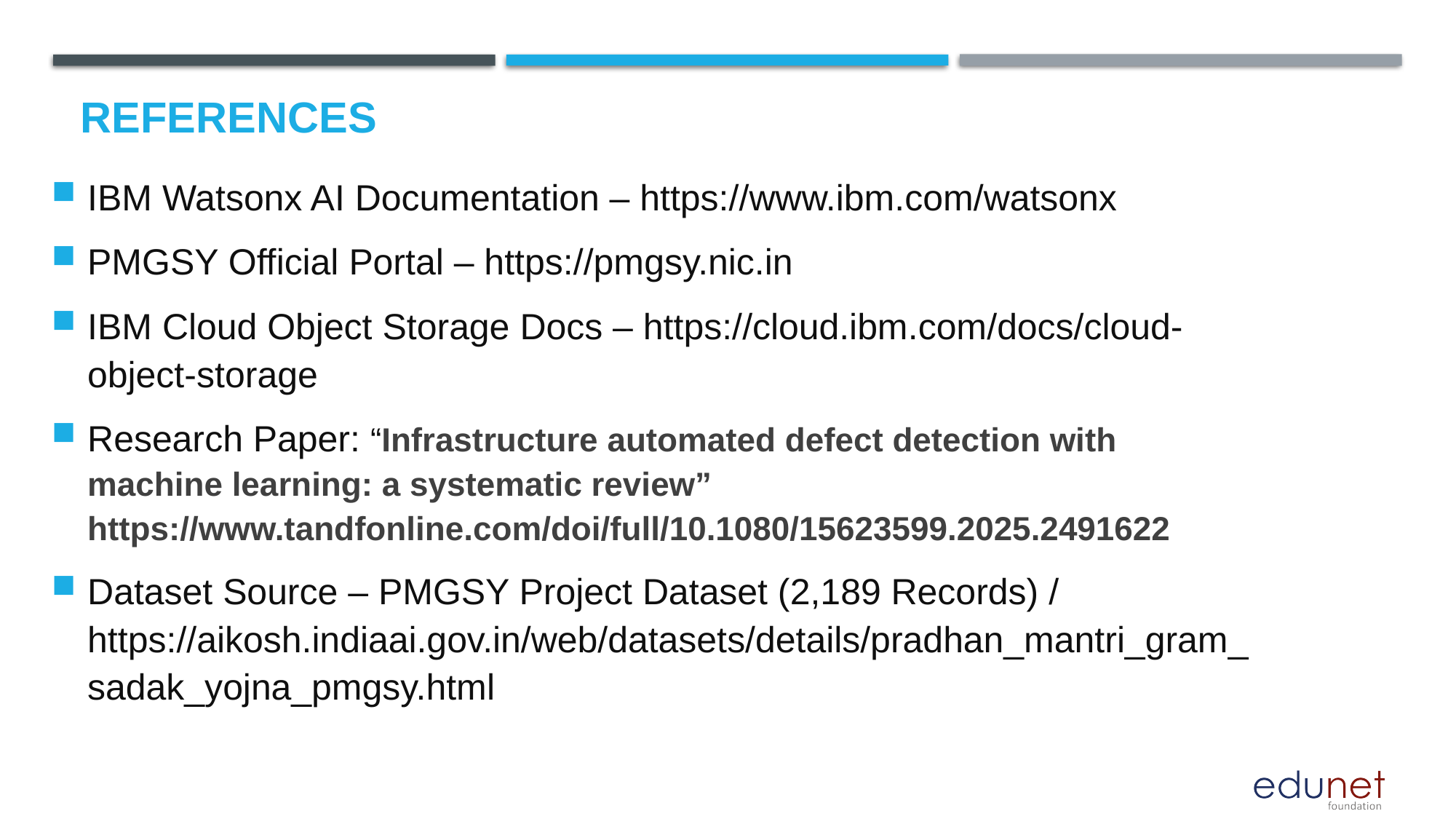

# References
IBM Watsonx AI Documentation – https://www.ibm.com/watsonx
PMGSY Official Portal – https://pmgsy.nic.in
IBM Cloud Object Storage Docs – https://cloud.ibm.com/docs/cloud-object-storage
Research Paper: “Infrastructure automated defect detection with machine learning: a systematic review”  https://www.tandfonline.com/doi/full/10.1080/15623599.2025.2491622
Dataset Source – PMGSY Project Dataset (2,189 Records) / https://aikosh.indiaai.gov.in/web/datasets/details/pradhan_mantri_gram_sadak_yojna_pmgsy.html